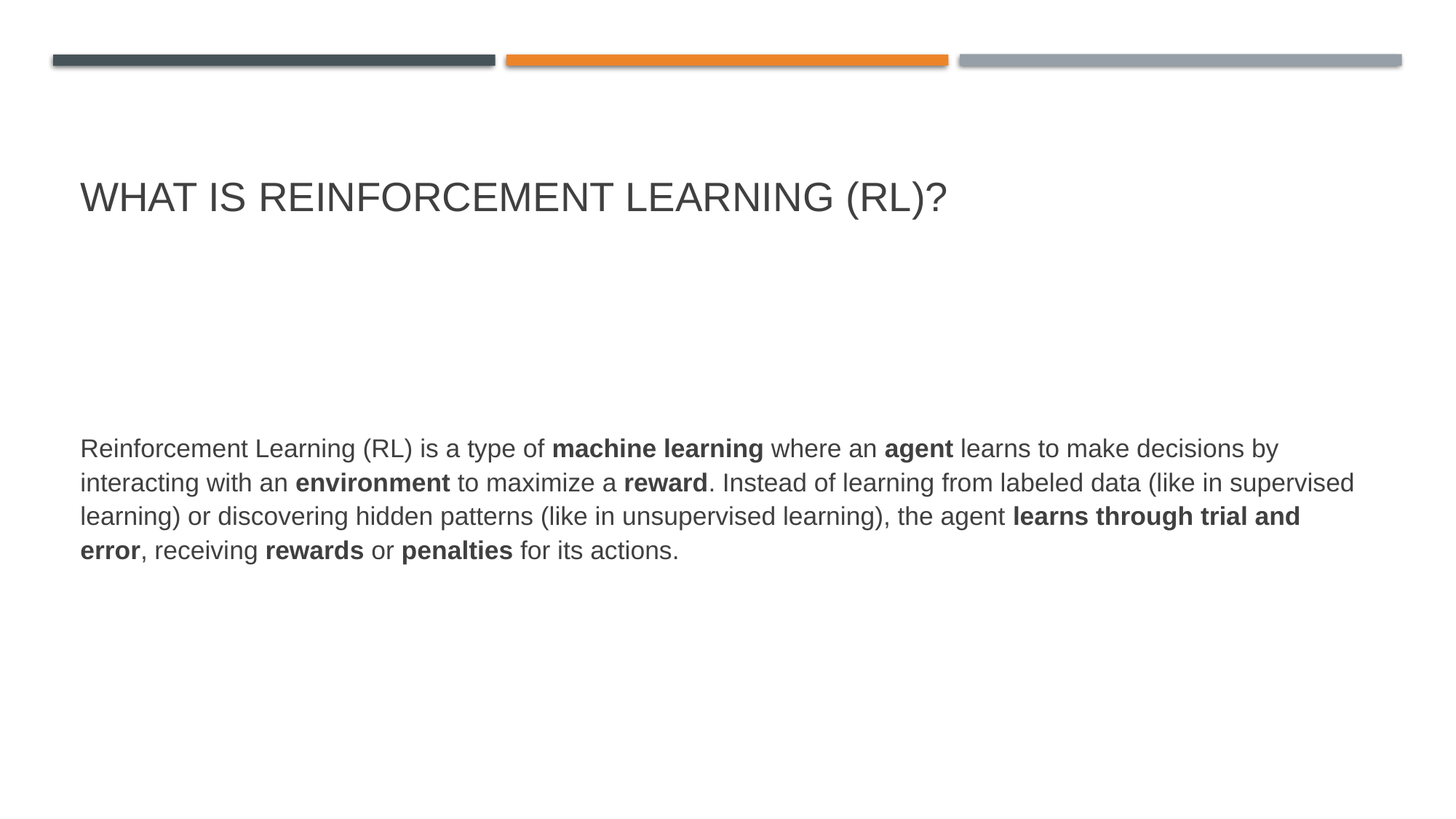

# What is Reinforcement Learning (RL)?
Reinforcement Learning (RL) is a type of machine learning where an agent learns to make decisions by interacting with an environment to maximize a reward. Instead of learning from labeled data (like in supervised learning) or discovering hidden patterns (like in unsupervised learning), the agent learns through trial and error, receiving rewards or penalties for its actions.